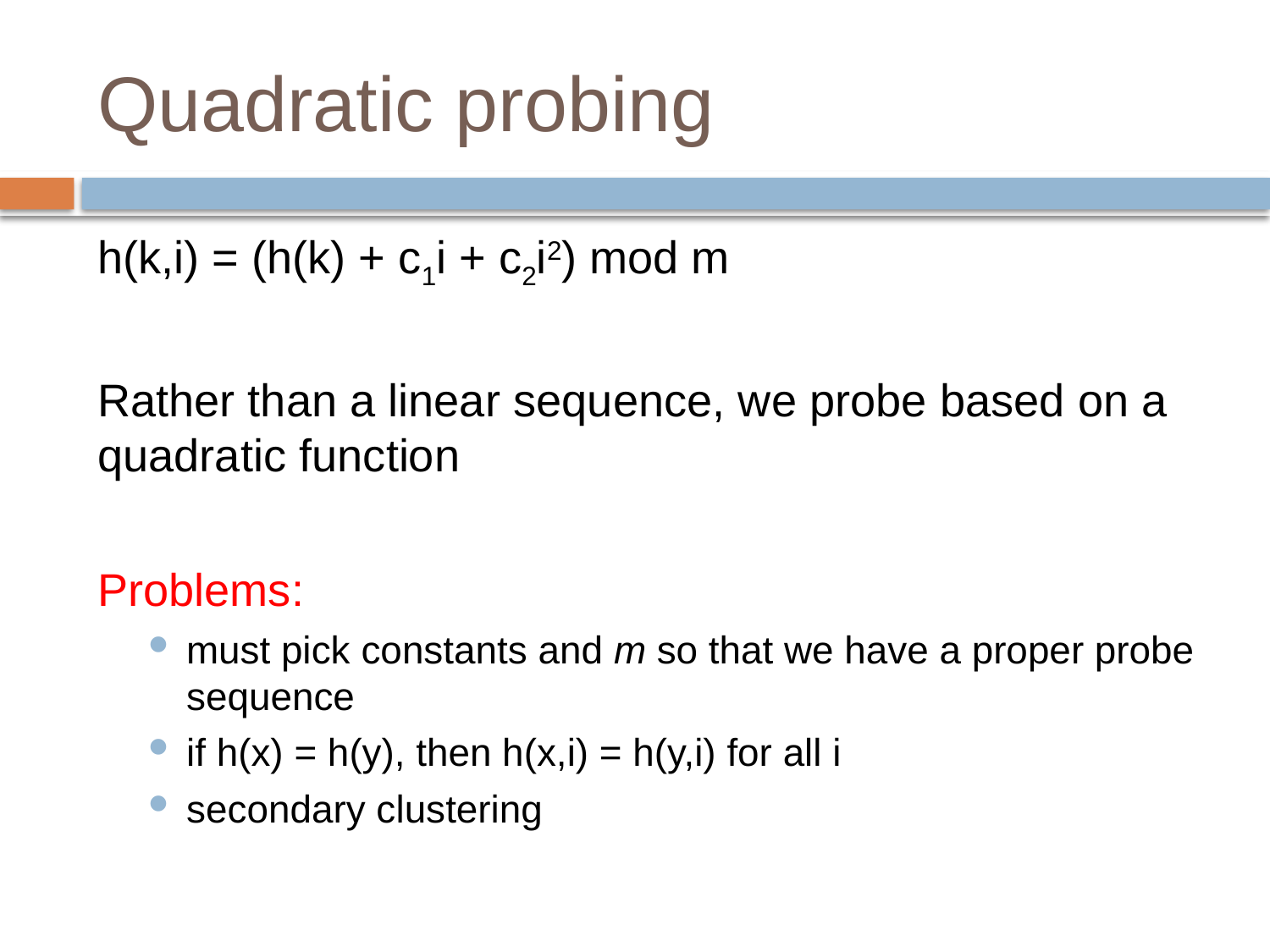

# Quadratic probing
h(k,i) = (h(k) + c1i + c2i2) mod m

Rather than a linear sequence, we probe based on a quadratic function

Problems:
must pick constants and m so that we have a proper probe sequence
if h(x) = h(y), then h(x,i) = h(y,i) for all i
secondary clustering